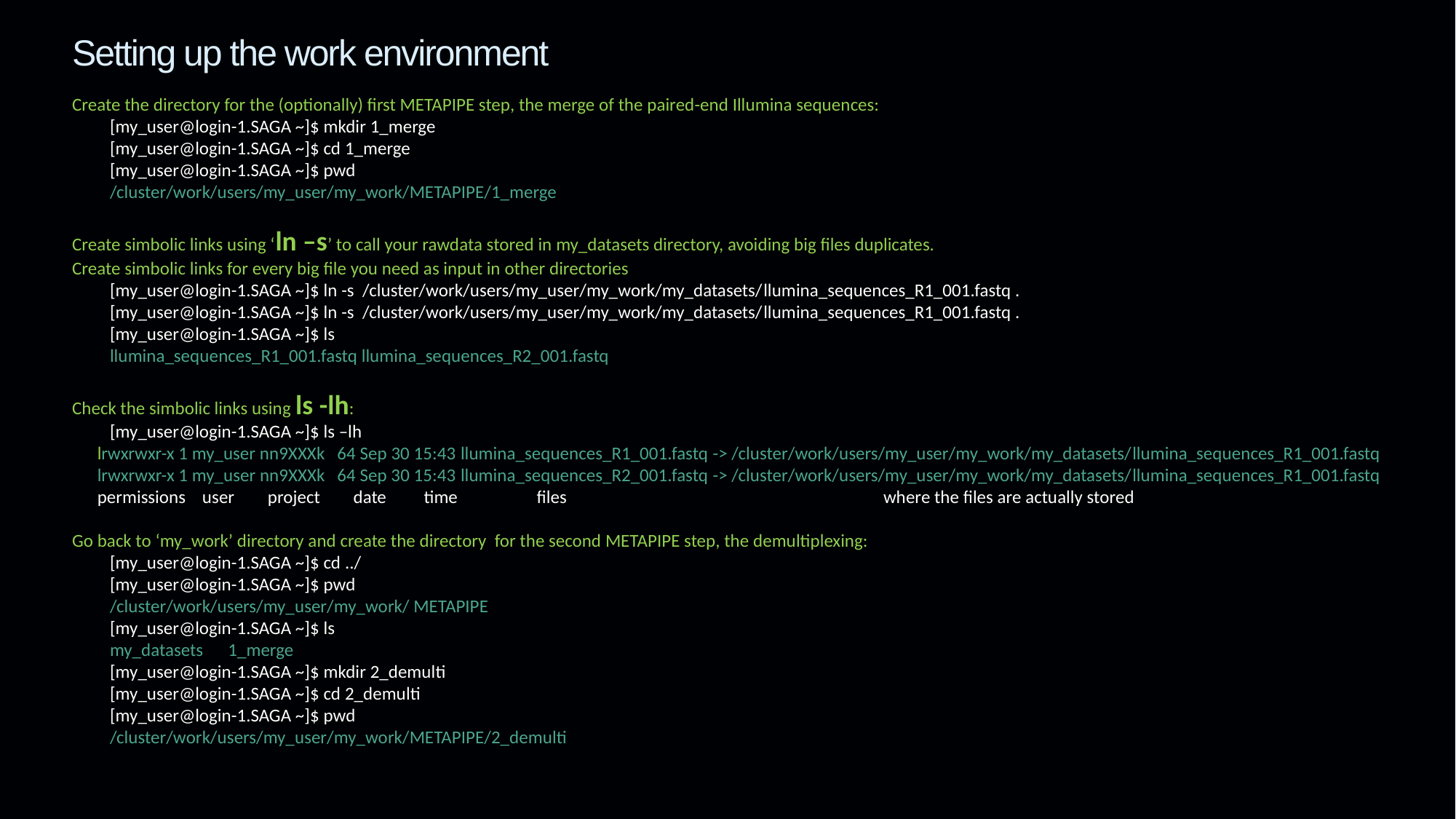

Setting up the work environment

Create the directory for the (optionally) first METAPIPE step, the merge of the paired-end Illumina sequences:
         [my_user@login-1.SAGA ~]$ mkdir 1_merge
         [my_user@login-1.SAGA ~]$ cd 1_merge
         [my_user@login-1.SAGA ~]$ pwd
         /cluster/work/users/my_user/my_work/METAPIPE/1_merge

Create simbolic links using ‘ln –s’ to call your rawdata stored in my_datasets directory, avoiding big files duplicates.
Create simbolic links for every big file you need as input in other directories
         [my_user@login-1.SAGA ~]$ ln -s  /cluster/work/users/my_user/my_work/my_datasets/llumina_sequences_R1_001.fastq .
         [my_user@login-1.SAGA ~]$ ln -s  /cluster/work/users/my_user/my_work/my_datasets/llumina_sequences_R1_001.fastq .
         [my_user@login-1.SAGA ~]$ ls
         llumina_sequences_R1_001.fastq llumina_sequences_R2_001.fastq

Check the simbolic links using ls -lh:
         [my_user@login-1.SAGA ~]$ ls –lh
      lrwxrwxr-x 1 my_user nn9XXXk   64 Sep 30 15:43 llumina_sequences_R1_001.fastq -> /cluster/work/users/my_user/my_work/my_datasets/llumina_sequences_R1_001.fastq
      lrwxrwxr-x 1 my_user nn9XXXk   64 Sep 30 15:43 llumina_sequences_R2_001.fastq -> /cluster/work/users/my_user/my_work/my_datasets/llumina_sequences_R1_001.fastq
      permissions    user        project        date         time                   files                                                                            where the files are actually stored

Go back to ‘my_work’ directory and create the directory  for the second METAPIPE step, the demultiplexing:
         [my_user@login-1.SAGA ~]$ cd ../
         [my_user@login-1.SAGA ~]$ pwd
         /cluster/work/users/my_user/my_work/ METAPIPE
         [my_user@login-1.SAGA ~]$ ls
         my_datasets      1_merge
         [my_user@login-1.SAGA ~]$ mkdir 2_demulti
         [my_user@login-1.SAGA ~]$ cd 2_demulti
         [my_user@login-1.SAGA ~]$ pwd
         /cluster/work/users/my_user/my_work/METAPIPE/2_demulti